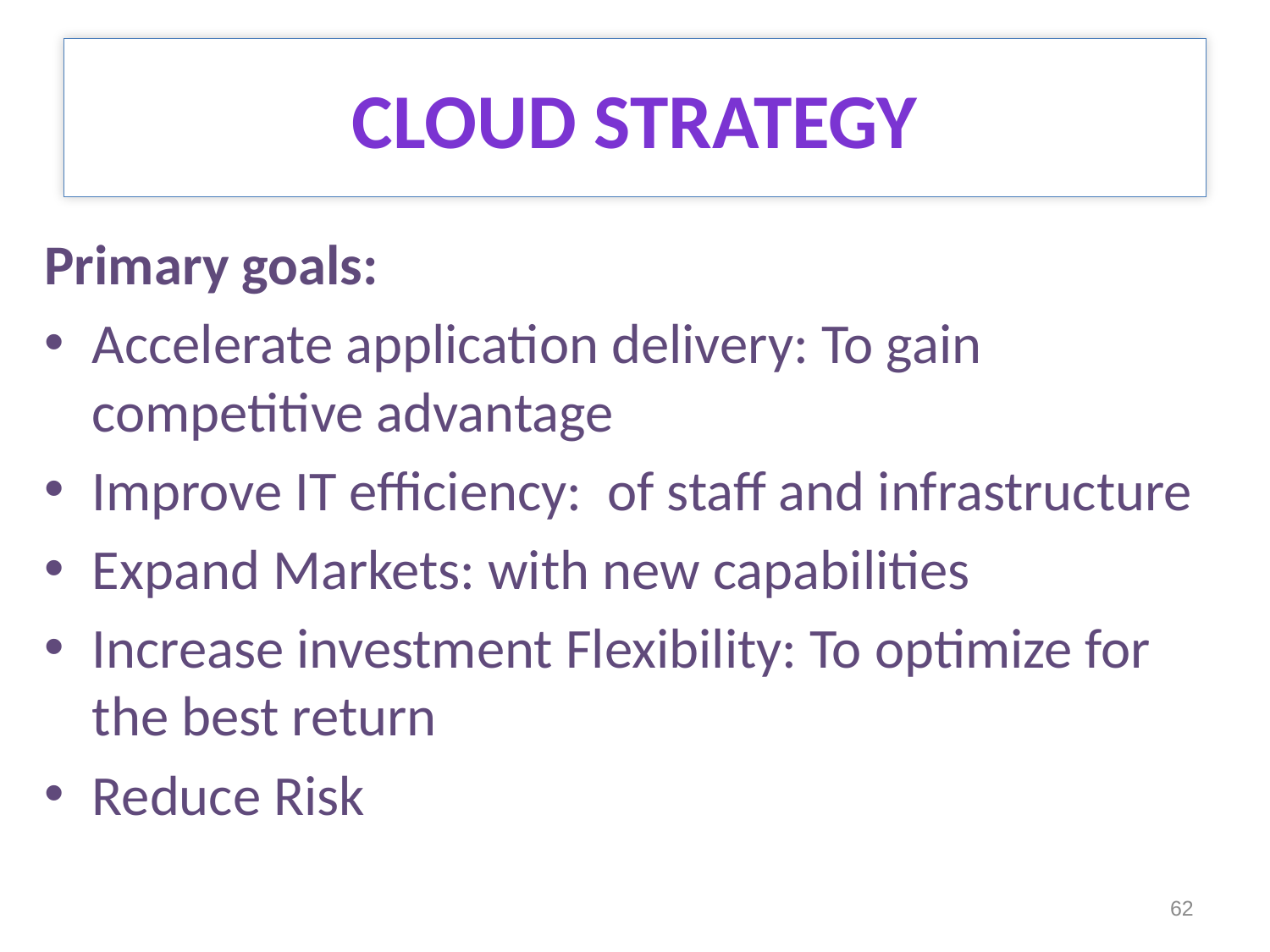

# CLOUD STRATEGY
Primary goals:
Accelerate application delivery: To gain competitive advantage
Improve IT efficiency:  of staff and infrastructure
Expand Markets: with new capabilities
Increase investment Flexibility: To optimize for the best return
Reduce Risk
62